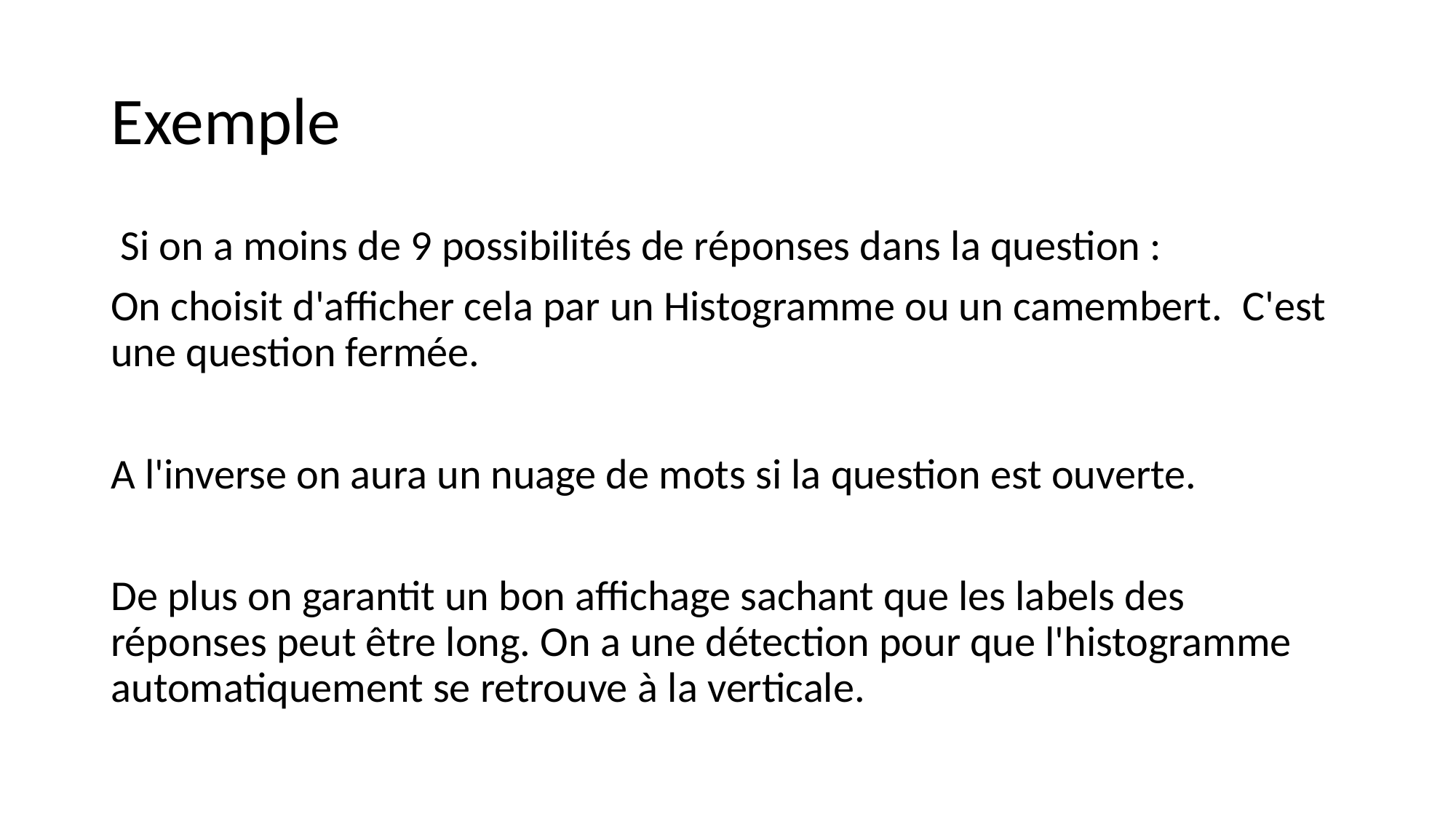

# Exemple
 Si on a moins de 9 possibilités de réponses dans la question :
On choisit d'afficher cela par un Histogramme ou un camembert.  C'est une question fermée.

A l'inverse on aura un nuage de mots si la question est ouverte.

De plus on garantit un bon affichage sachant que les labels des réponses peut être long. On a une détection pour que l'histogramme automatiquement se retrouve à la verticale.